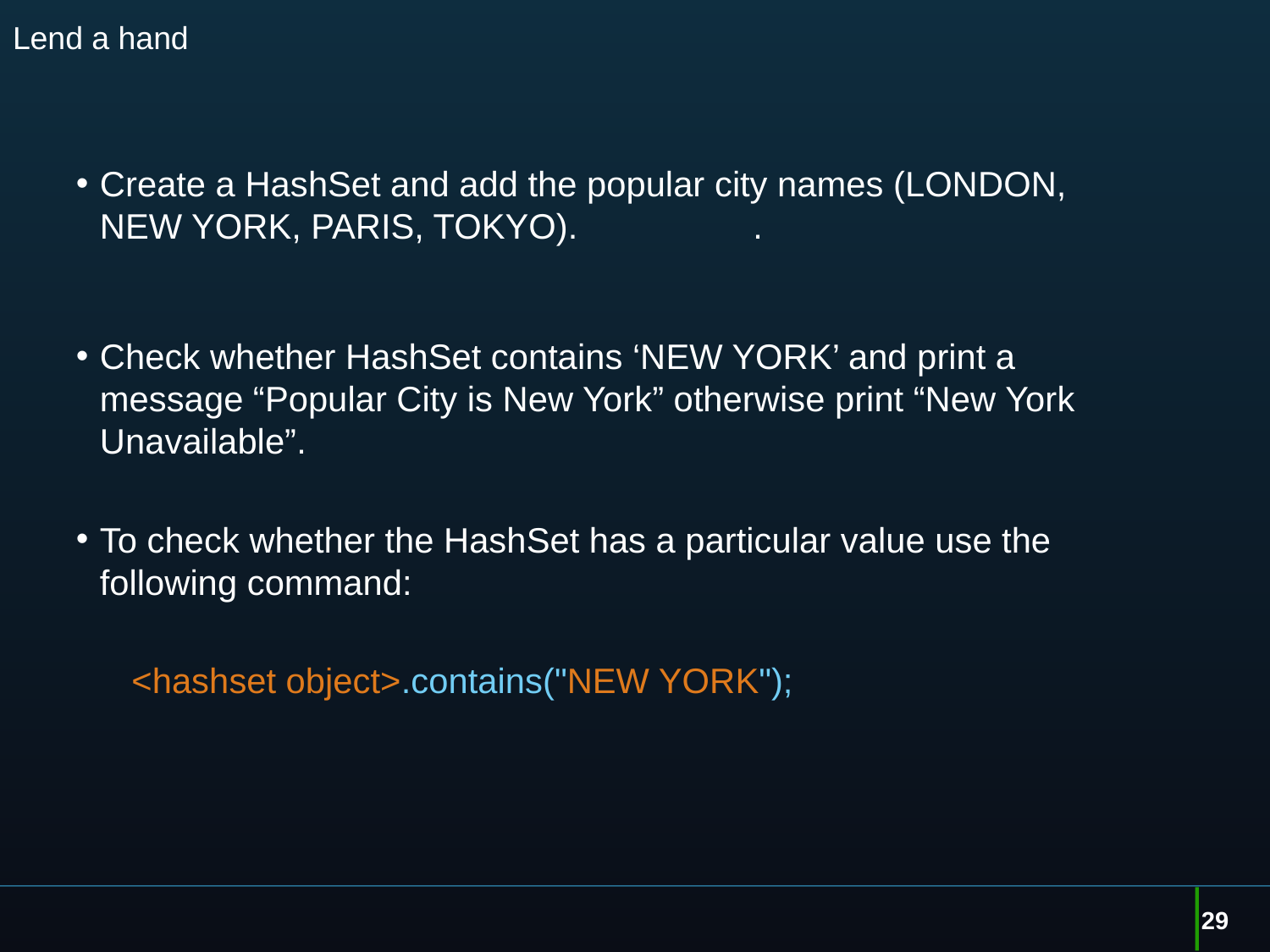

# Lend a hand
Create a HashSet and add the popular city names (LONDON, NEW YORK, PARIS, TOKYO).                  .
Check whether HashSet contains ‘NEW YORK’ and print a message “Popular City is New York” otherwise print “New York Unavailable”.

To check whether the HashSet has a particular value use the following command:

<hashset object>.contains("NEW YORK");

29